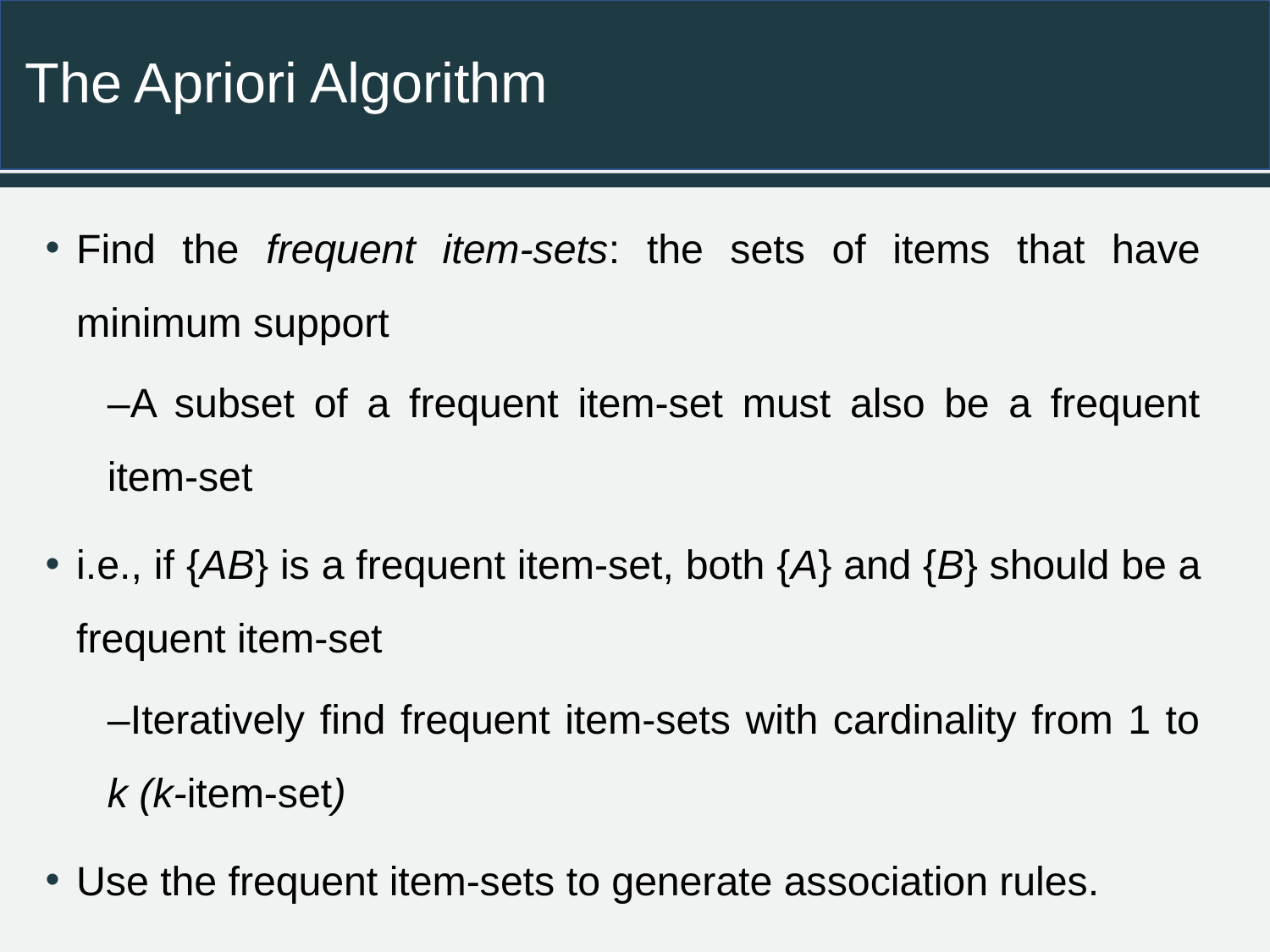

# The Apriori Algorithm
Find the frequent item-sets: the sets of items that have minimum support
–A subset of a frequent item-set must also be a frequent item-set
i.e., if {AB} is a frequent item-set, both {A} and {B} should be a frequent item-set
–Iteratively find frequent item-sets with cardinality from 1 to k (k-item-set)
Use the frequent item-sets to generate association rules.